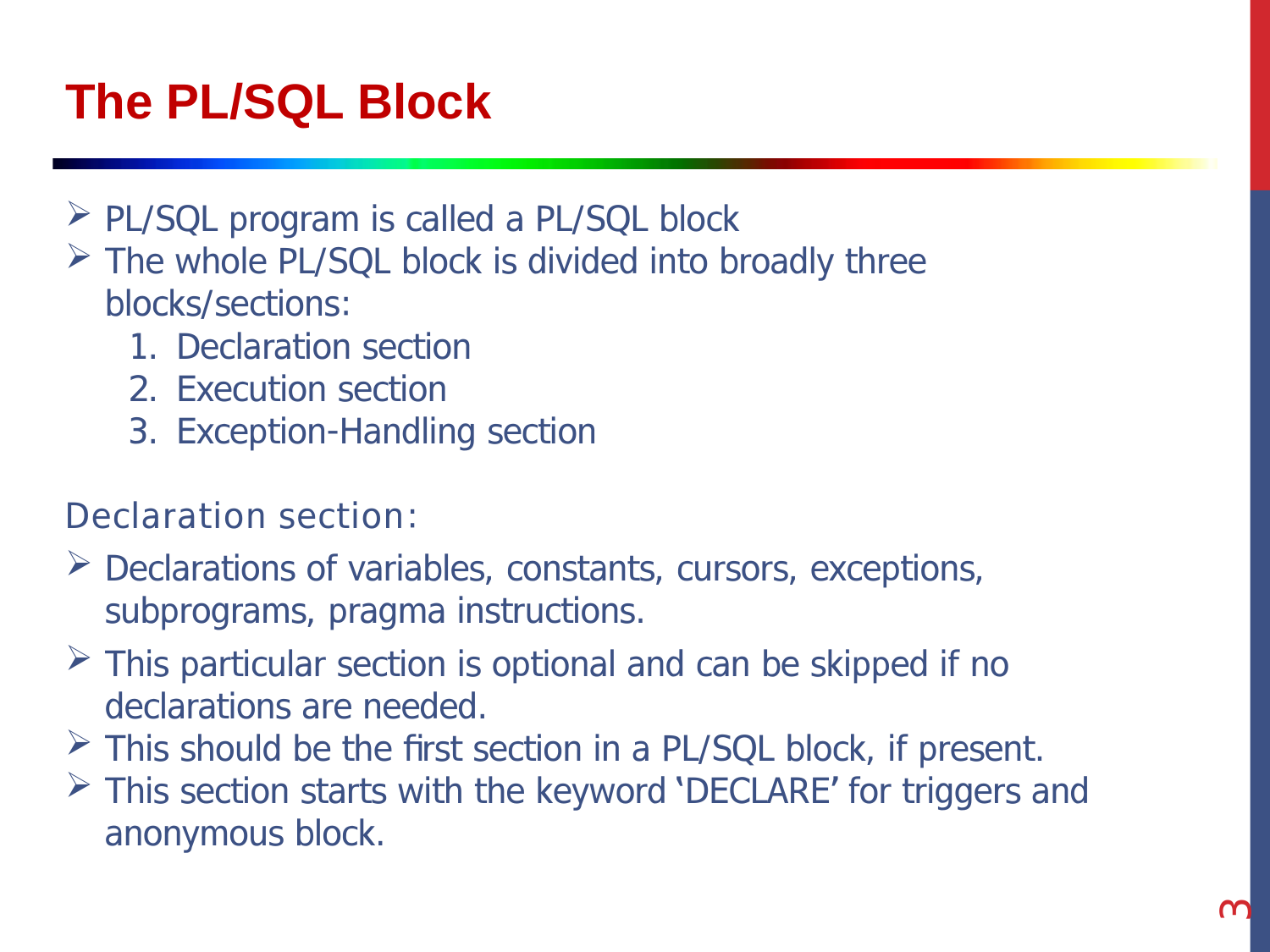

The PL/SQL Block
PL/SQL program is called a PL/SQL block
The whole PL/SQL block is divided into broadly three blocks/sections:
Declaration section
Execution section
Exception-Handling section

Declaration section:
Declarations of variables, constants, cursors, exceptions, subprograms, pragma instructions.
This particular section is optional and can be skipped if no declarations are needed.
This should be the first section in a PL/SQL block, if present.
This section starts with the keyword ‘DECLARE’ for triggers and anonymous block.

3